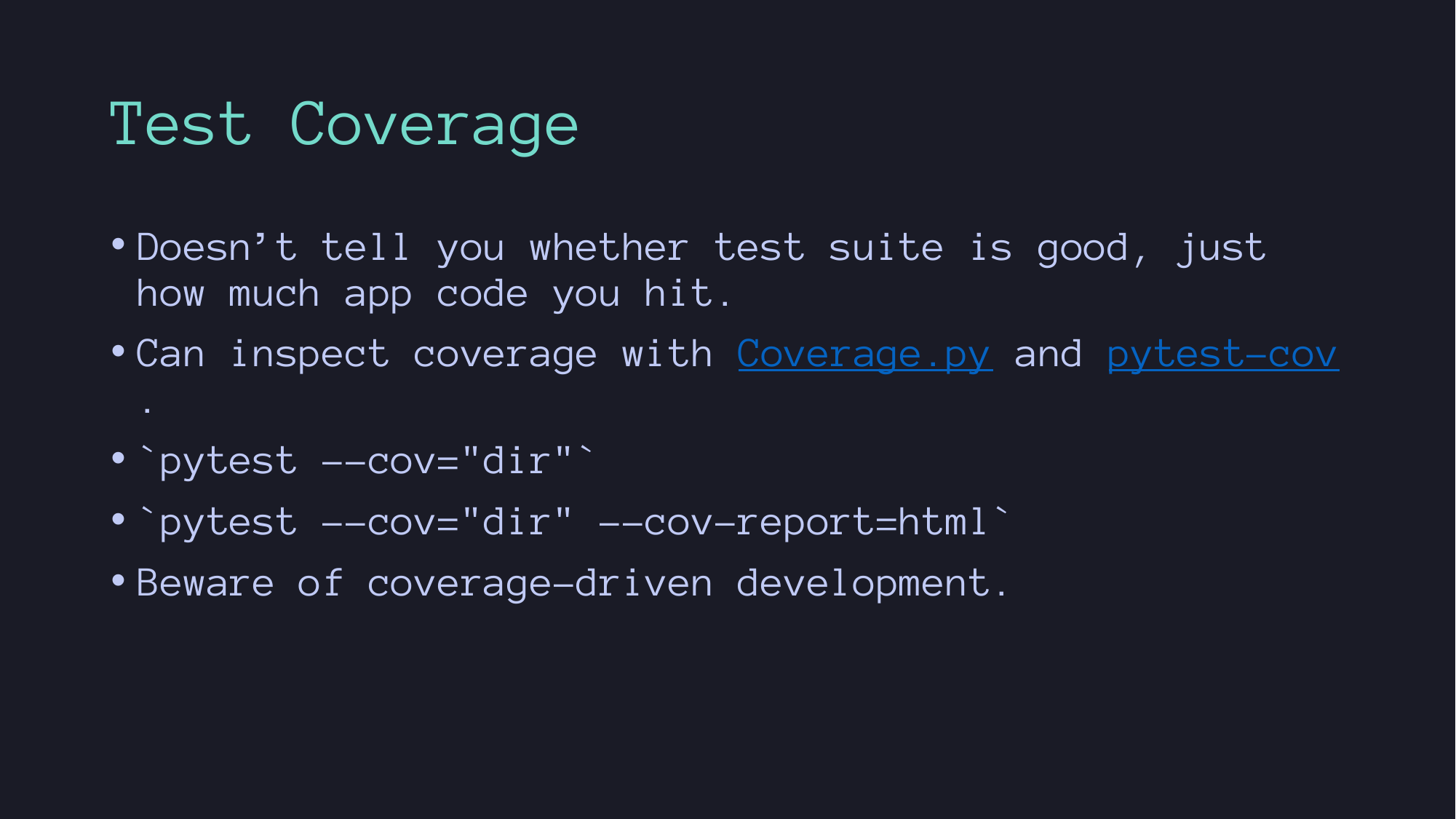

# Test Coverage
Doesn’t tell you whether test suite is good, just how much app code you hit.
Can inspect coverage with Coverage.py and pytest-cov.
`pytest --cov="dir"`
`pytest --cov="dir" --cov-report=html`
Beware of coverage-driven development.